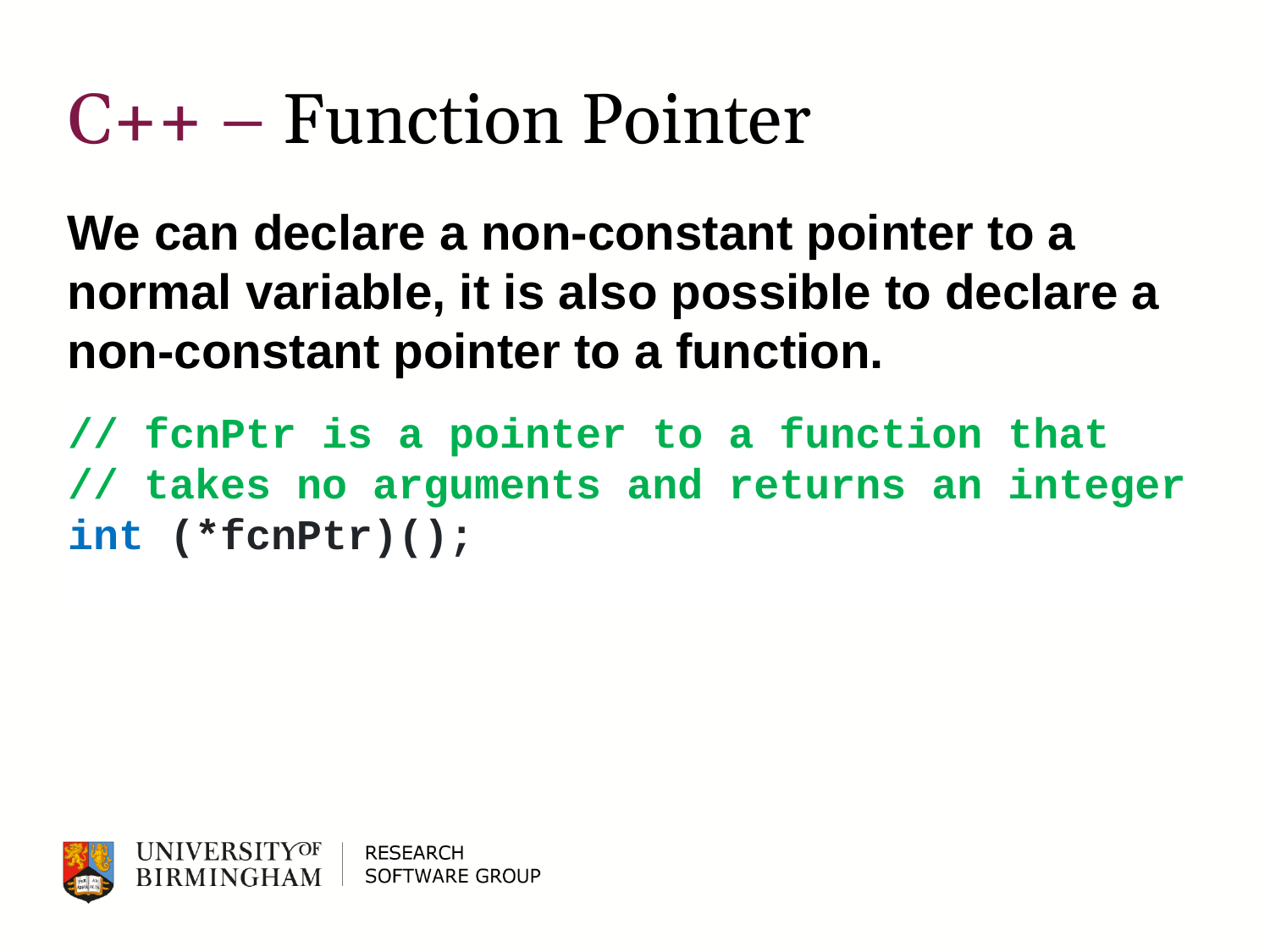

C++ – Function Pointer
We can declare a non-constant pointer to a normal variable, it is also possible to declare a non-constant pointer to a function.
// fcnPtr is a pointer to a function that
// takes no arguments and returns an integer
int (*fcnPtr)();